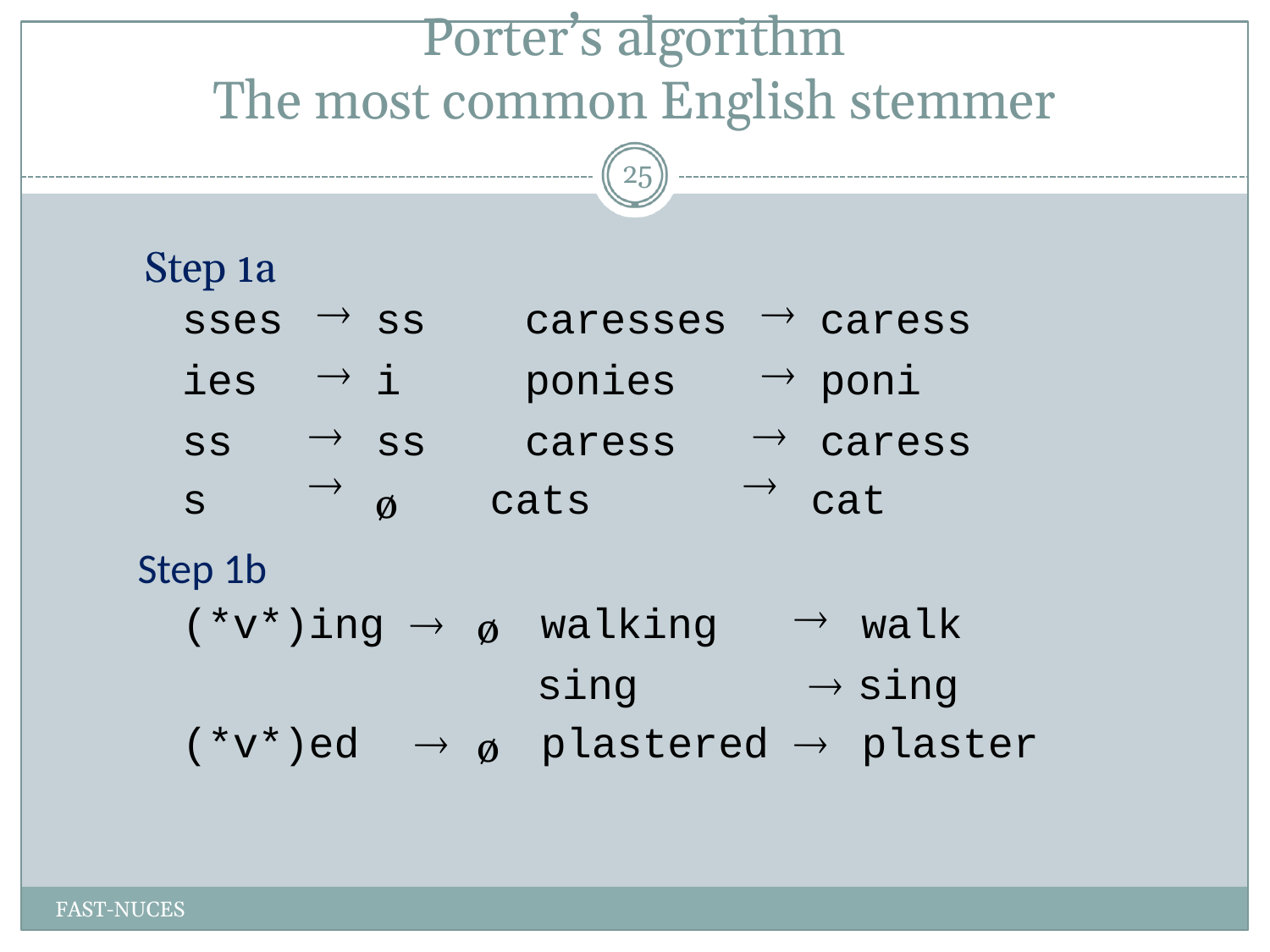

# Porter’s algorithm
The most common English stemmer
25

Step 1a
| sses | → | ss | caresses | → | caress |
| --- | --- | --- | --- | --- | --- |
| ies | → | i | ponies | → | poni |
| ss s | → → | ss ø | caress cats | → → | caress cat |
Step 1b
| (\*v\*)ing → | ø | walking | → | walk |
| --- | --- | --- | --- | --- |
| (\*v\*)ed → | ø | sing → plastered → |  | sing plaster |
FAST-NUCES